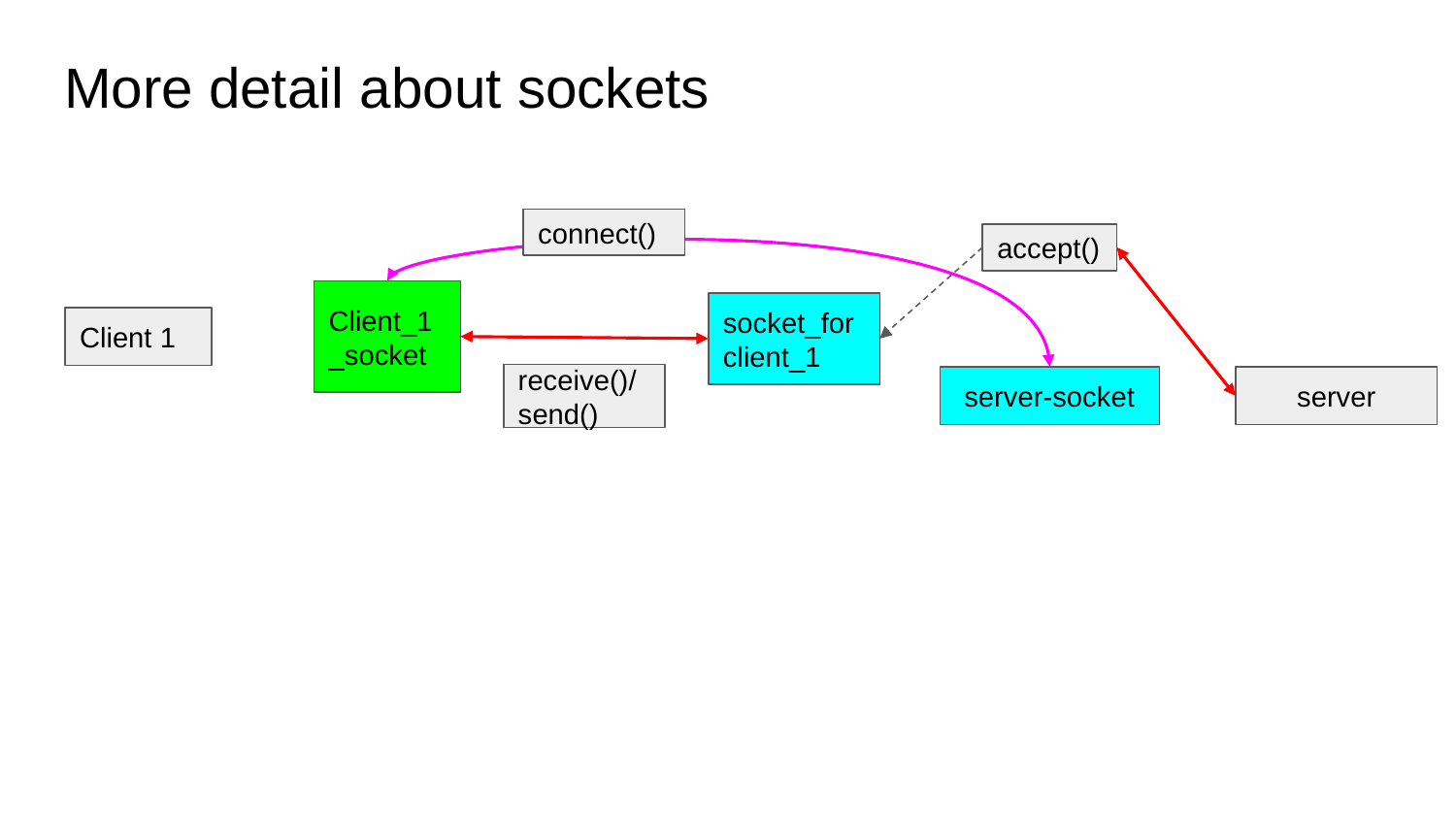

# More detail about sockets
connect()
accept()
Client_1_socket
Client 1
socket_for client_1
receive()/
send()
server
server-socket